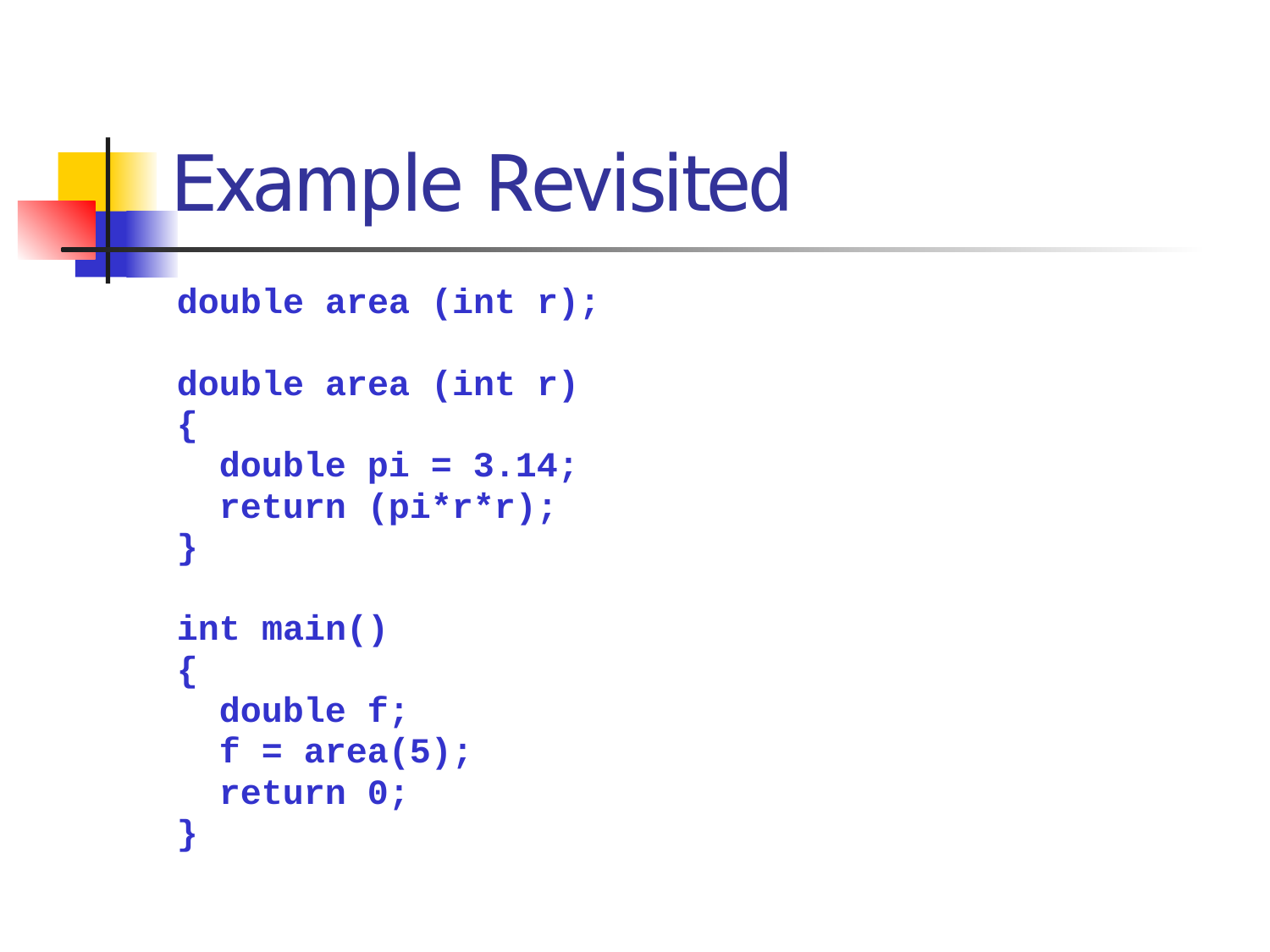

# Example Revisited
double area (int r);

double area (int r)
{
  double pi = 3.14;
  return (pi*r*r);
}

int main()
{
  double f;
  f = area(5);
  return 0;
}